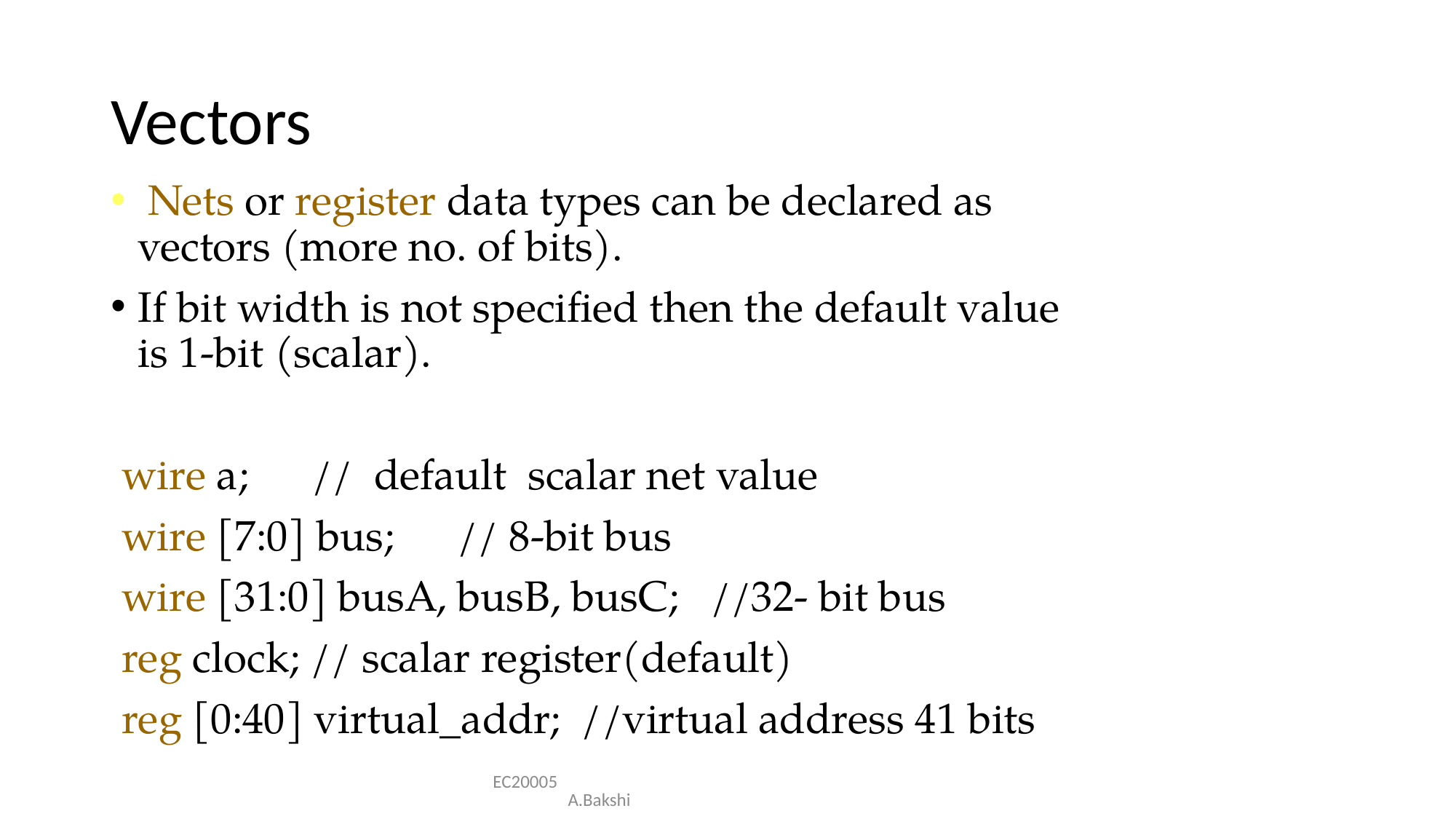

# Vectors
 Nets or register data types can be declared as vectors (more no. of bits).
If bit width is not specified then the default value is 1-bit (scalar).

 wire a;      //  default  scalar net value
 wire [7:0] bus;      // 8-bit bus
 wire [31:0] busA, busB, busC;   //32- bit bus
 reg clock; // scalar register(default)
 reg [0:40] virtual_addr;  //virtual address 41 bits
EC20005                                                                                                                  A.Bakshi